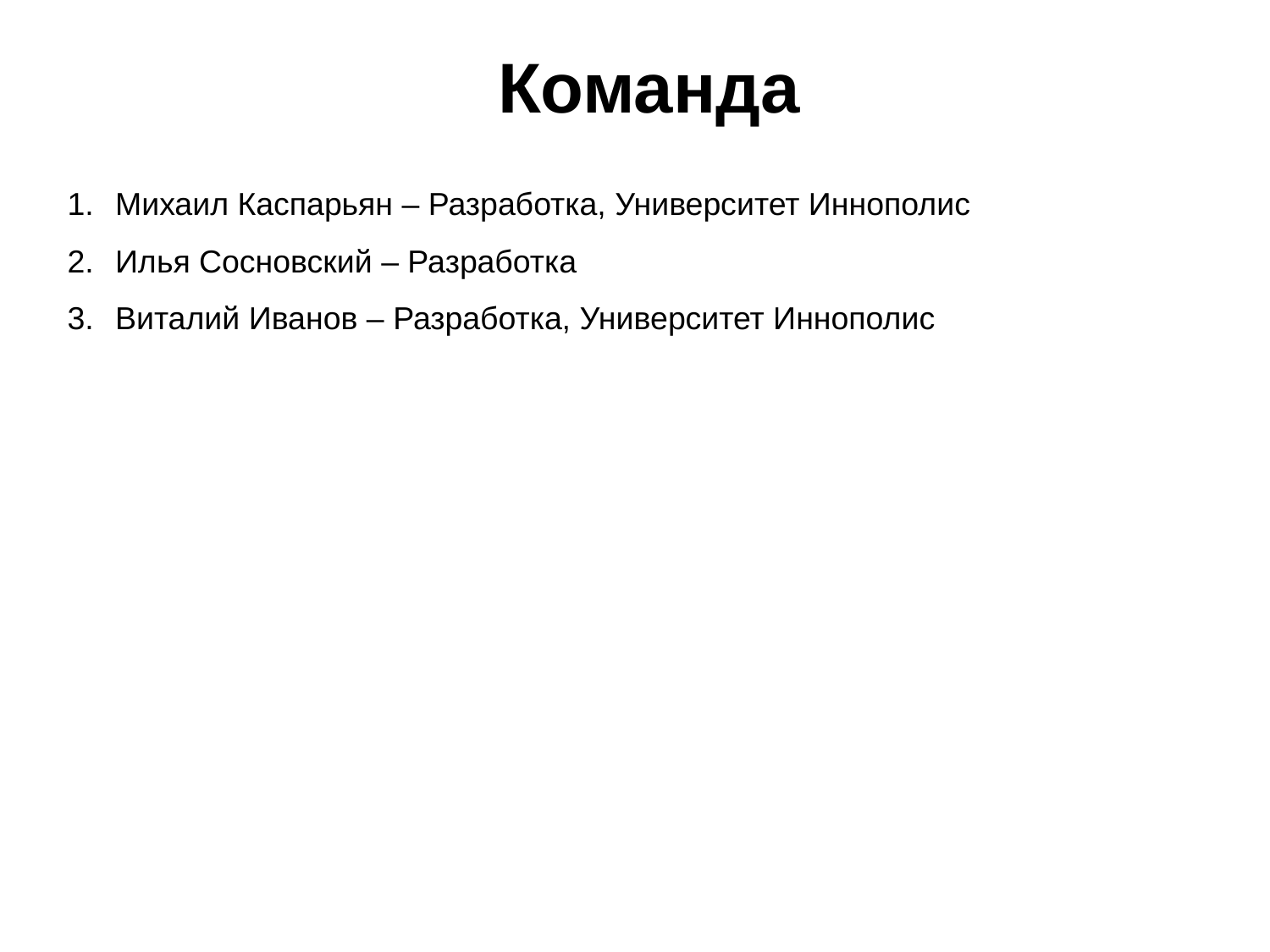

Команда
Михаил Каспарьян – Разработка, Университет Иннополис
Илья Сосновский – Разработка
Виталий Иванов – Разработка, Университет Иннополис